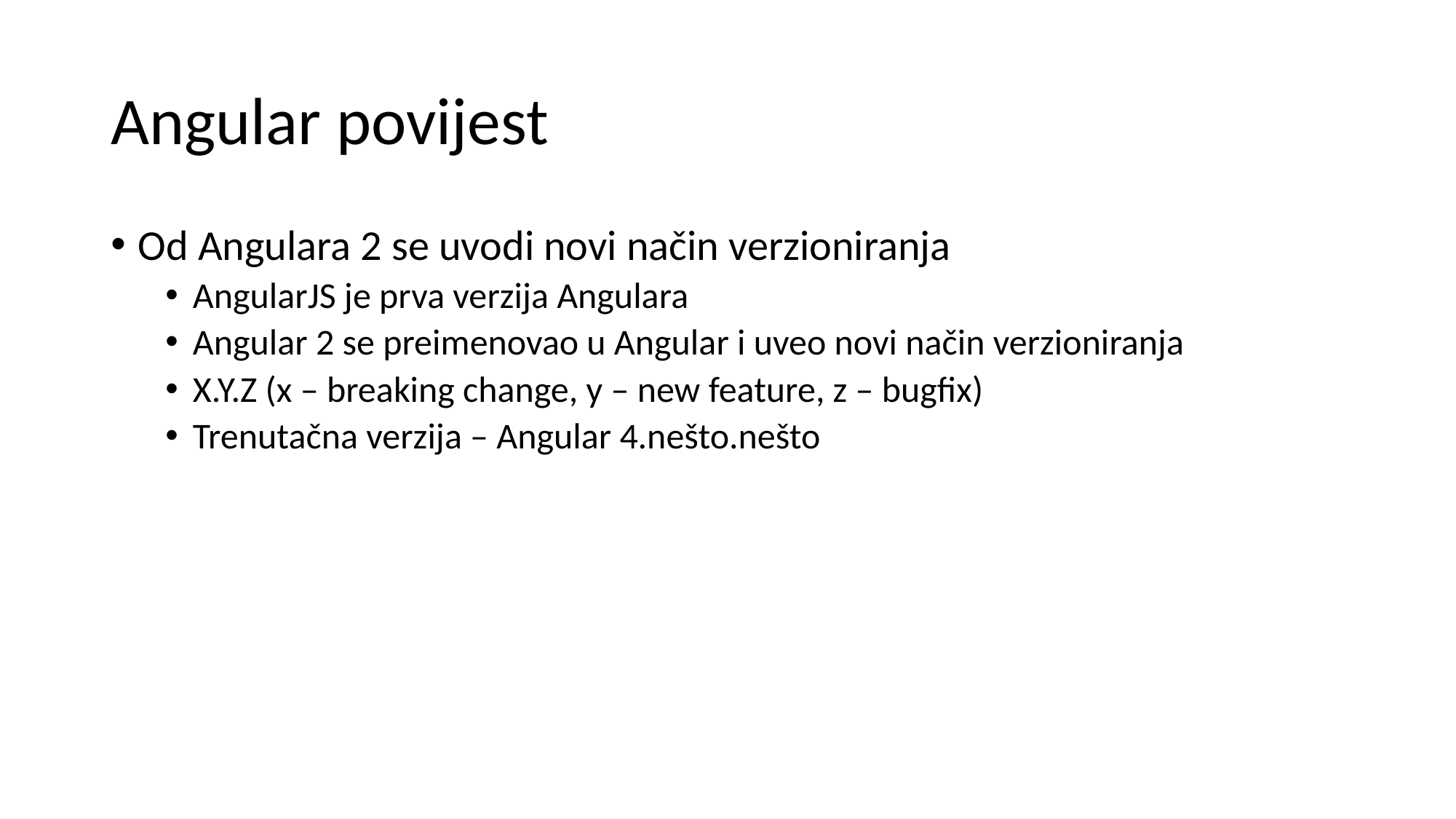

# Angular povijest
Od Angulara 2 se uvodi novi način verzioniranja
AngularJS je prva verzija Angulara
Angular 2 se preimenovao u Angular i uveo novi način verzioniranja
X.Y.Z (x – breaking change, y – new feature, z – bugfix)
Trenutačna verzija – Angular 4.nešto.nešto